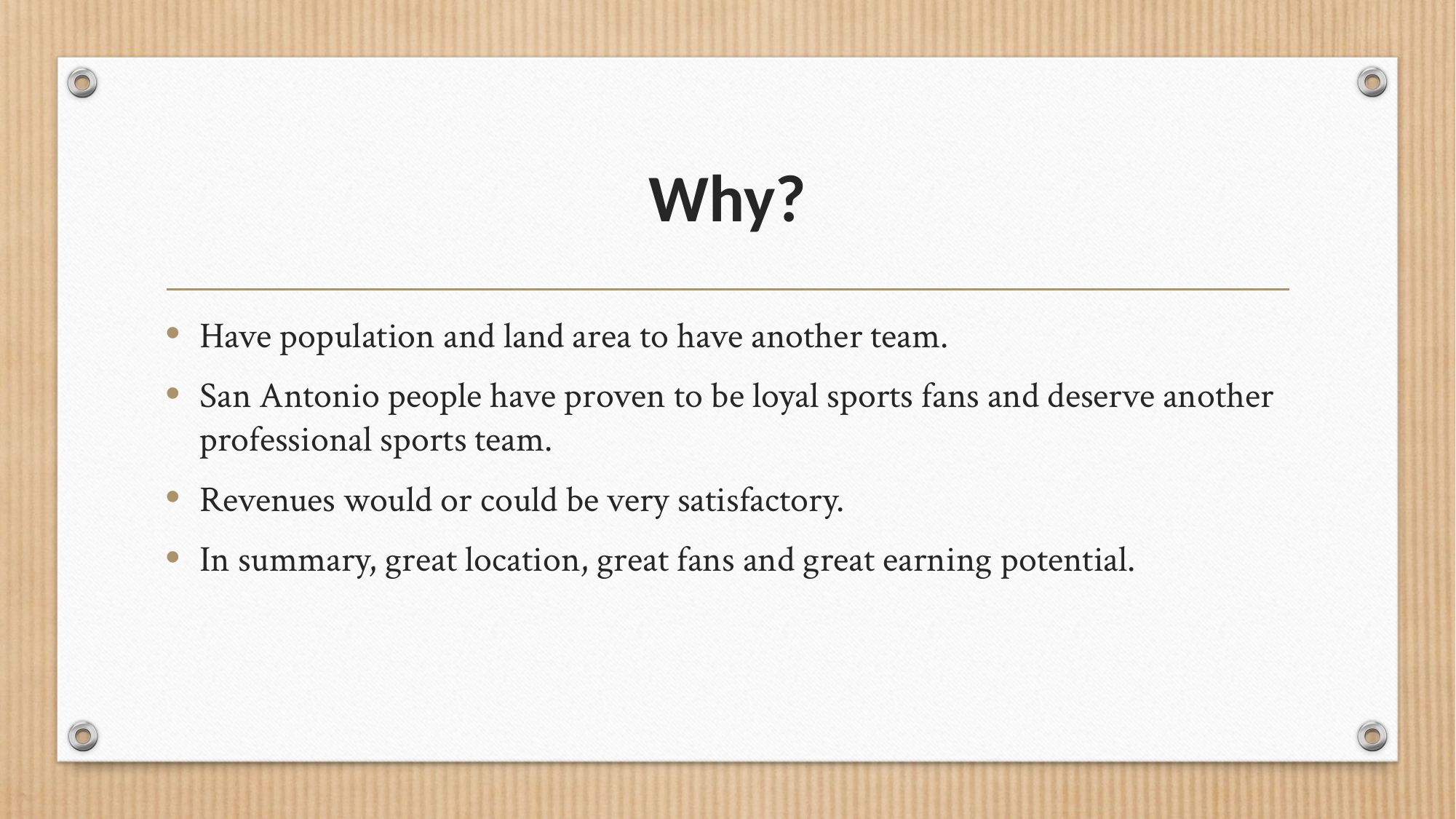

# Why?
Have population and land area to have another team.
San Antonio people have proven to be loyal sports fans and deserve another professional sports team.
Revenues would or could be very satisfactory.
In summary, great location, great fans and great earning potential.